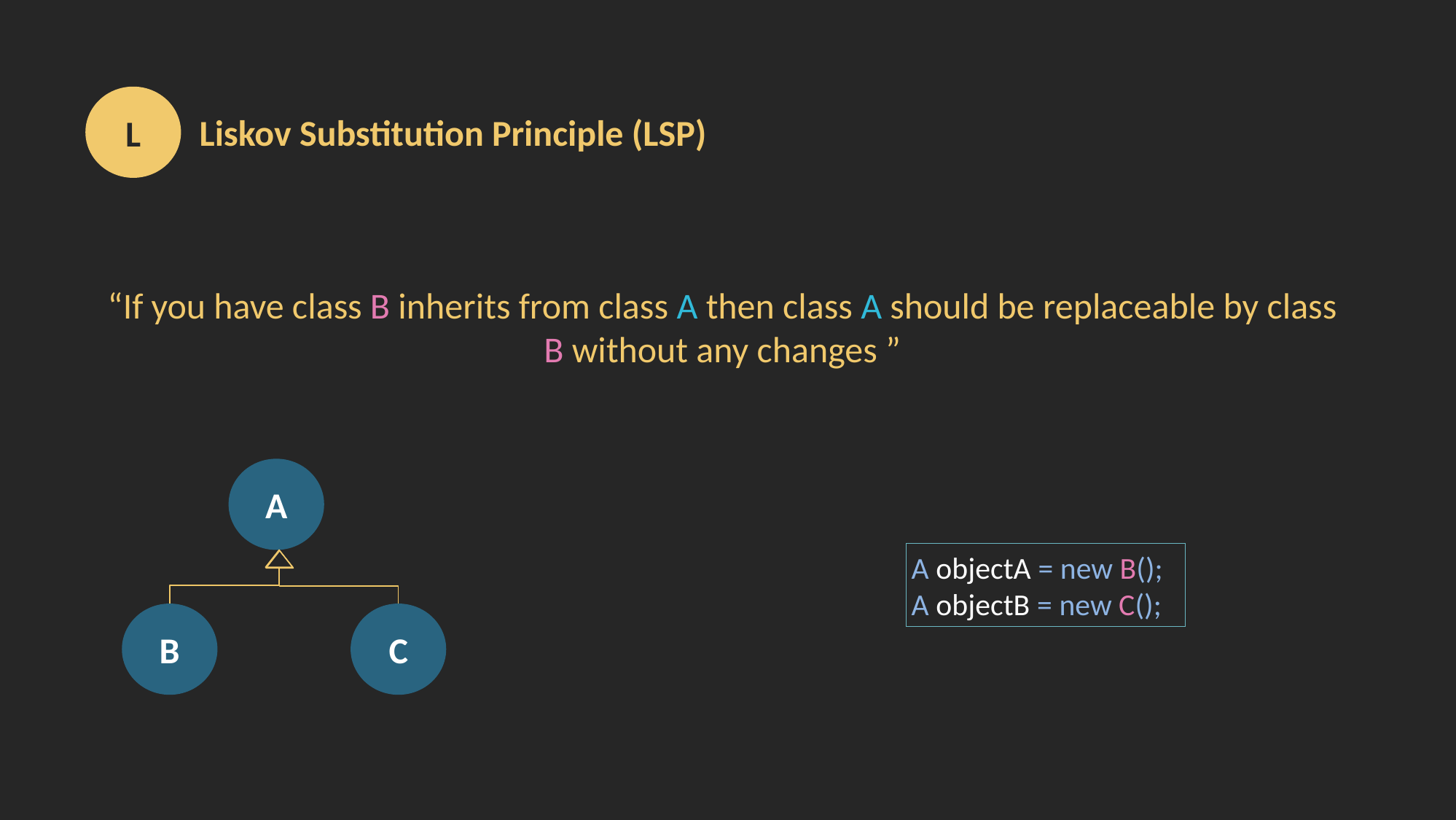

L
Liskov Substitution Principle (LSP)
“If you have class B inherits from class A then class A should be replaceable by class B without any changes ”

A

B

C
A objectA = new B();
A objectB = new C();